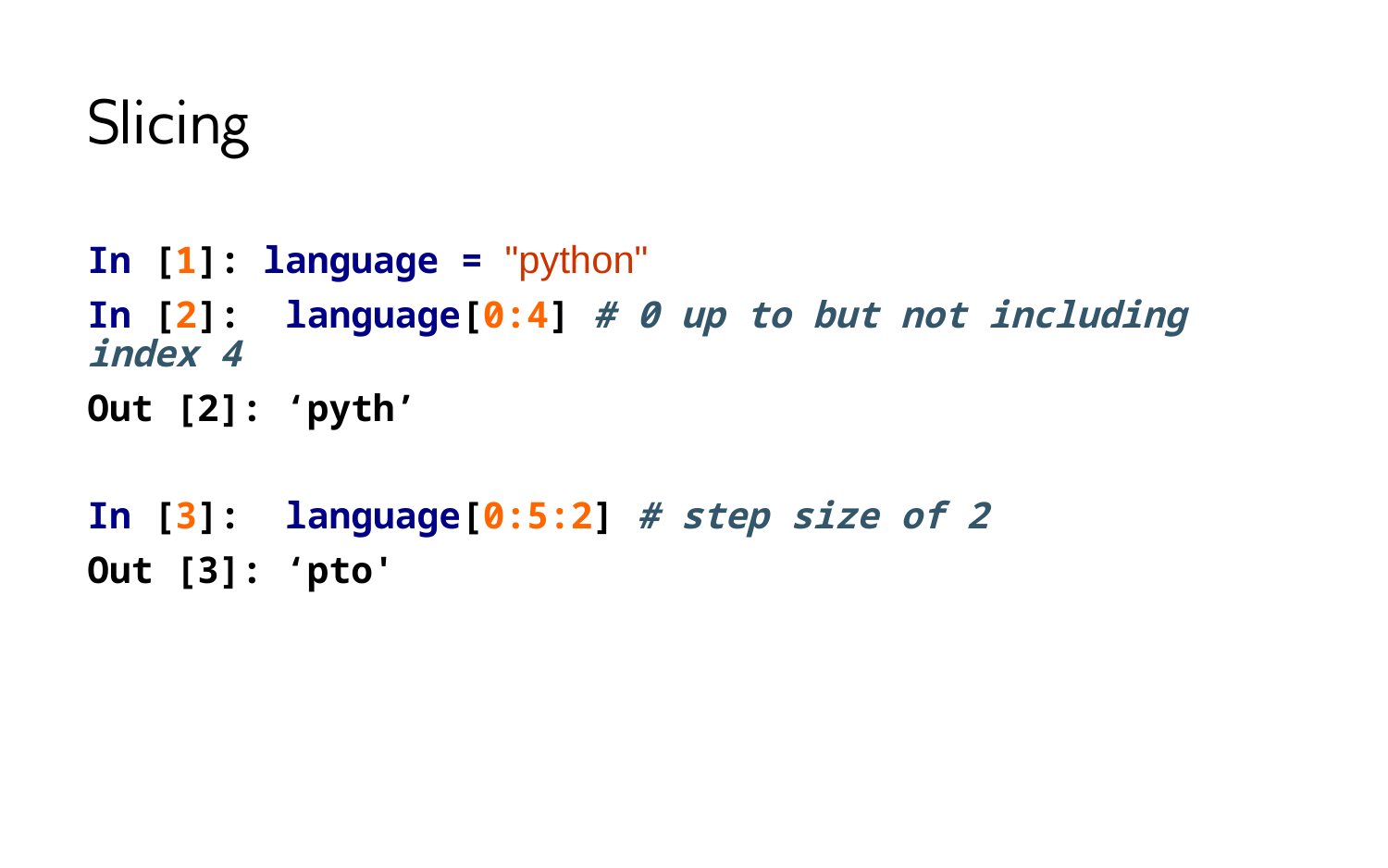

# Slicing

In [1]: language = "python"
In [2]:  language[0:4] # 0 up to but not including index 4
Out [2]: ‘pyth’

In [3]:  language[0:5:2] # step size of 2
Out [3]: ‘pto'